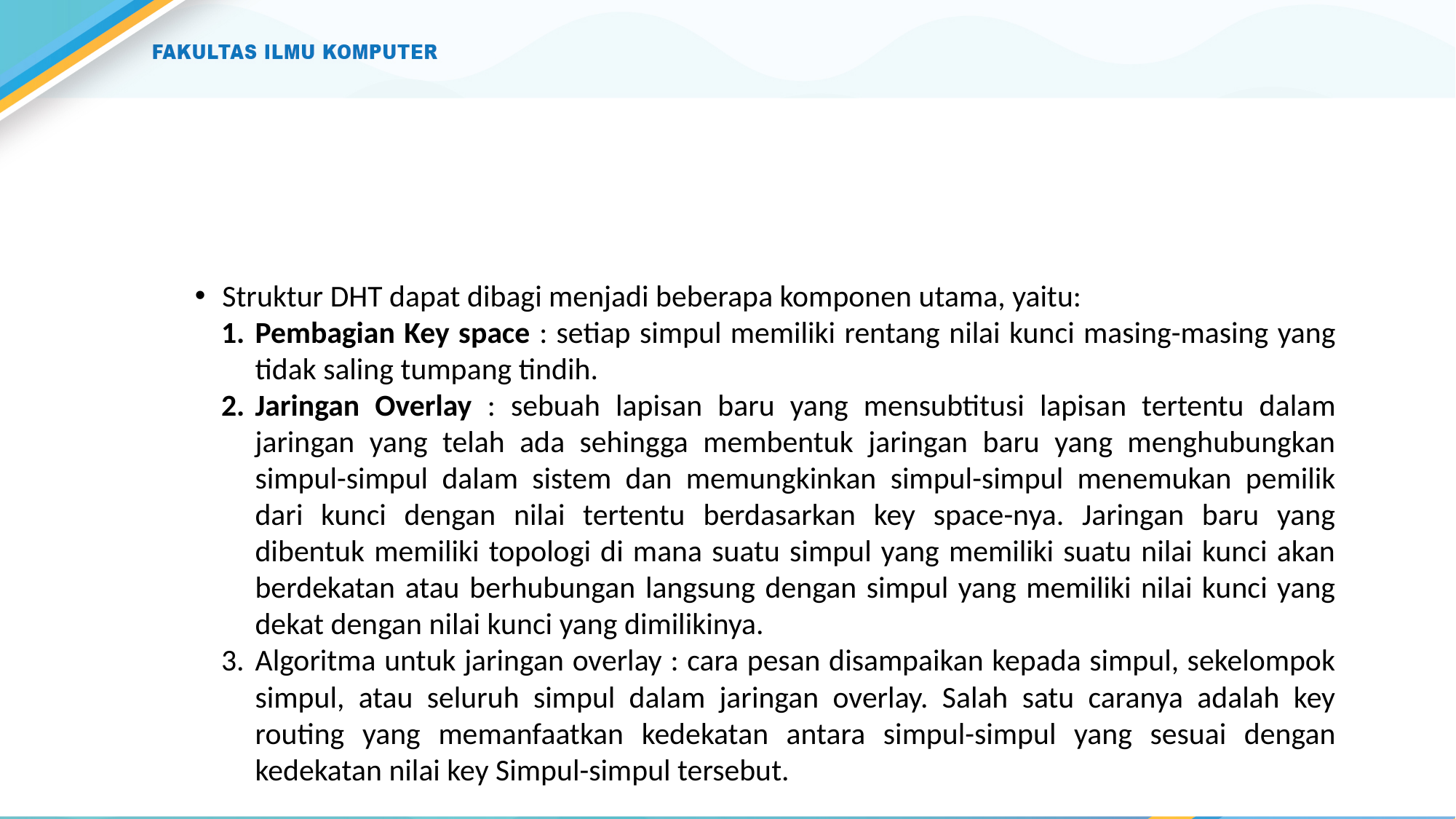

#
Struktur DHT dapat dibagi menjadi beberapa komponen utama, yaitu:
Pembagian Key space : setiap simpul memiliki rentang nilai kunci masing-masing yang tidak saling tumpang tindih.
Jaringan Overlay : sebuah lapisan baru yang mensubtitusi lapisan tertentu dalam jaringan yang telah ada sehingga membentuk jaringan baru yang menghubungkan simpul-simpul dalam sistem dan memungkinkan simpul-simpul menemukan pemilik dari kunci dengan nilai tertentu berdasarkan key space-nya. Jaringan baru yang dibentuk memiliki topologi di mana suatu simpul yang memiliki suatu nilai kunci akan berdekatan atau berhubungan langsung dengan simpul yang memiliki nilai kunci yang dekat dengan nilai kunci yang dimilikinya.
Algoritma untuk jaringan overlay : cara pesan disampaikan kepada simpul, sekelompok simpul, atau seluruh simpul dalam jaringan overlay. Salah satu caranya adalah key routing yang memanfaatkan kedekatan antara simpul-simpul yang sesuai dengan kedekatan nilai key Simpul-simpul tersebut.